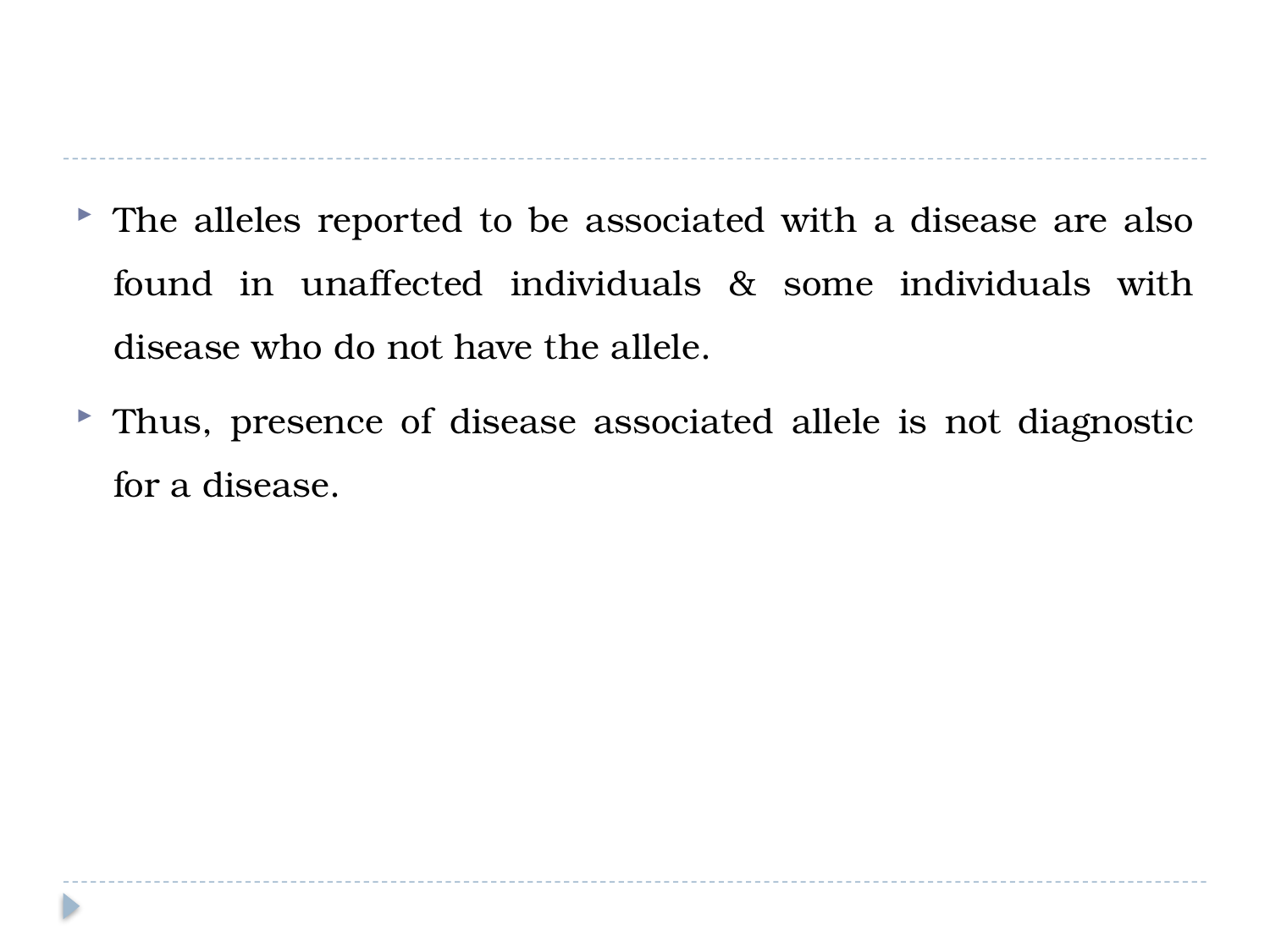

#
The alleles reported to be associated with a disease are also found in unaffected individuals & some individuals with disease who do not have the allele.
Thus, presence of disease associated allele is not diagnostic for a disease.